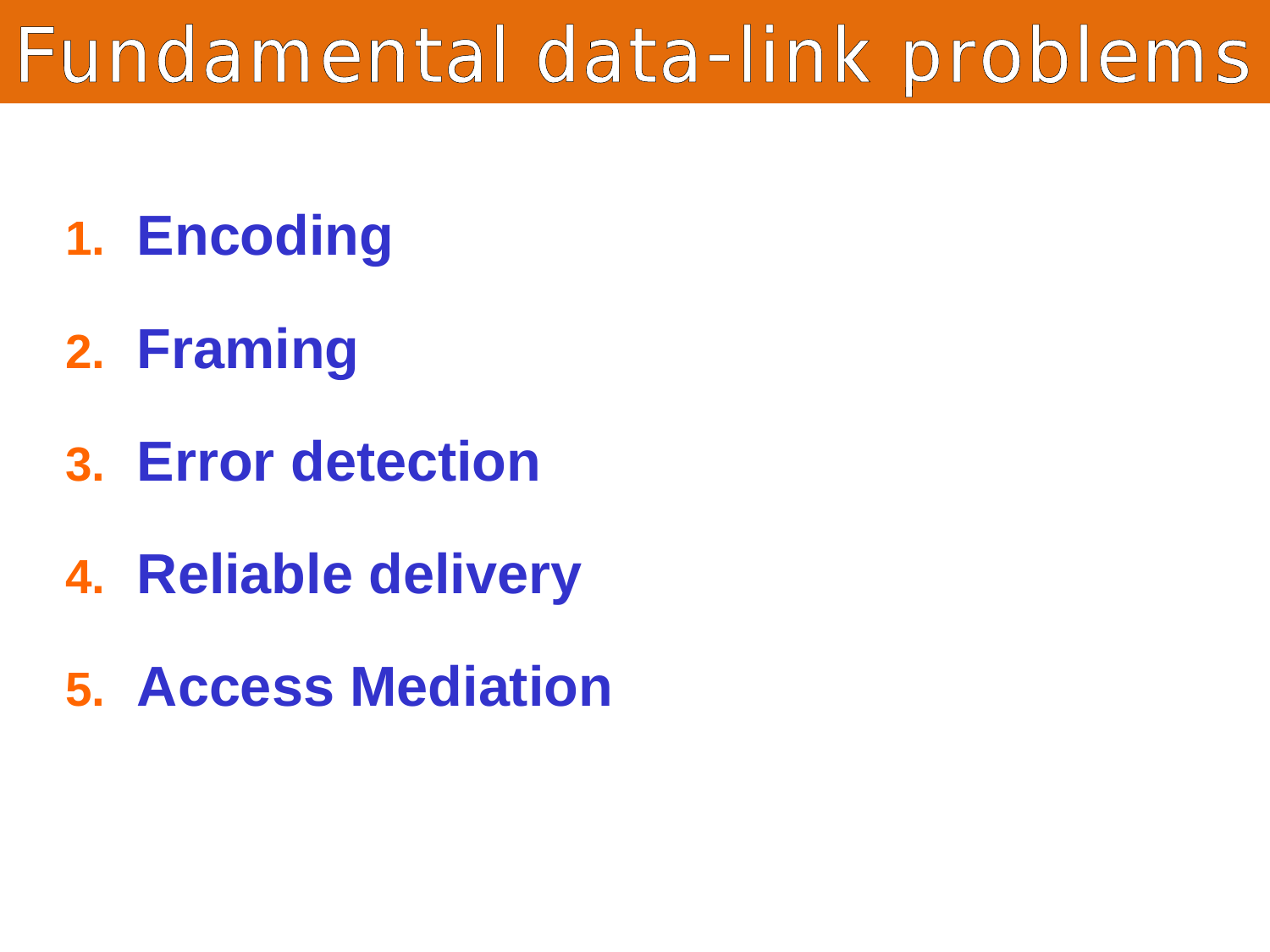

Fundamental data-link problems
Encoding
Framing
Error detection
Reliable delivery
Access Mediation